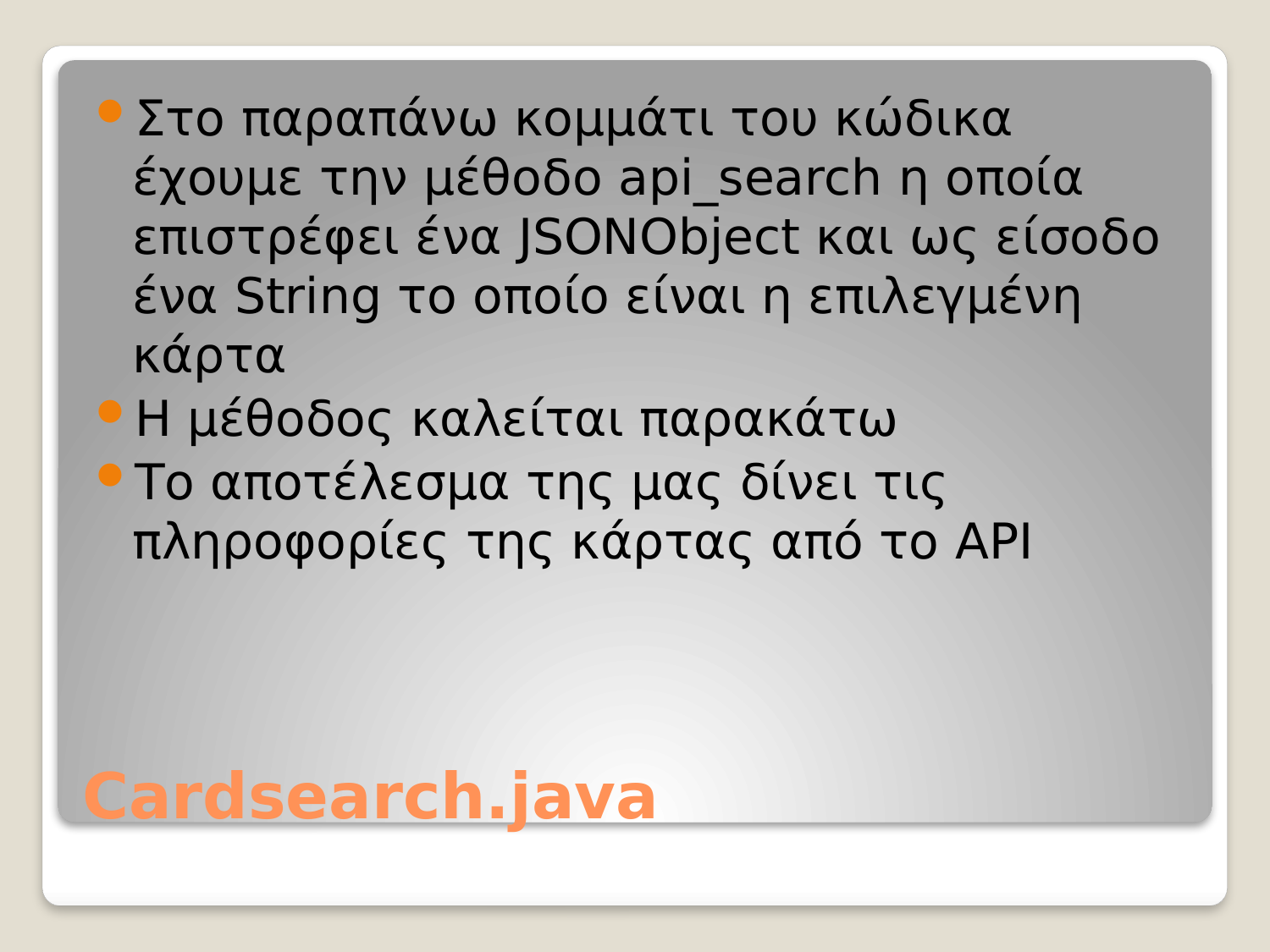

Στο παραπάνω κομμάτι του κώδικα έχουμε την μέθοδο api_search η οποία επιστρέφει ένα JSONObject και ως είσοδο ένα String το οποίο είναι η επιλεγμένη κάρτα
Η μέθοδος καλείται παρακάτω
Το αποτέλεσμα της μας δίνει τις πληροφορίες της κάρτας από το API
# Cardsearch.java